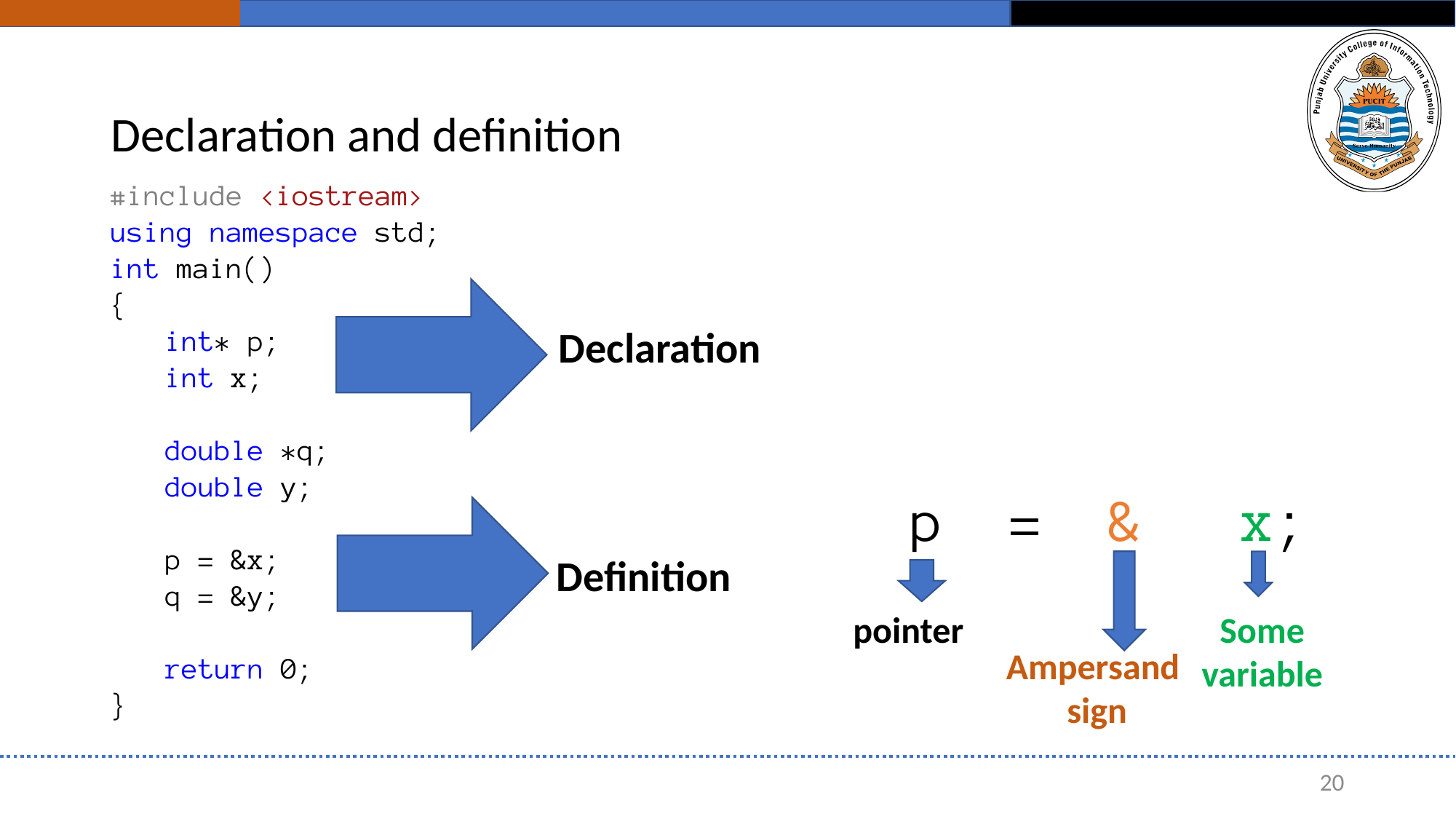

# Declaration and definition
#include <iostream>
using namespace std;
int main()
{
int* p;
int x;

double *q;
double y;

p = &x;
q = &y;

return 0;
}

Declaration
p  =  &   x;

Definition

Some variable
pointer
Ampersand
sign
20